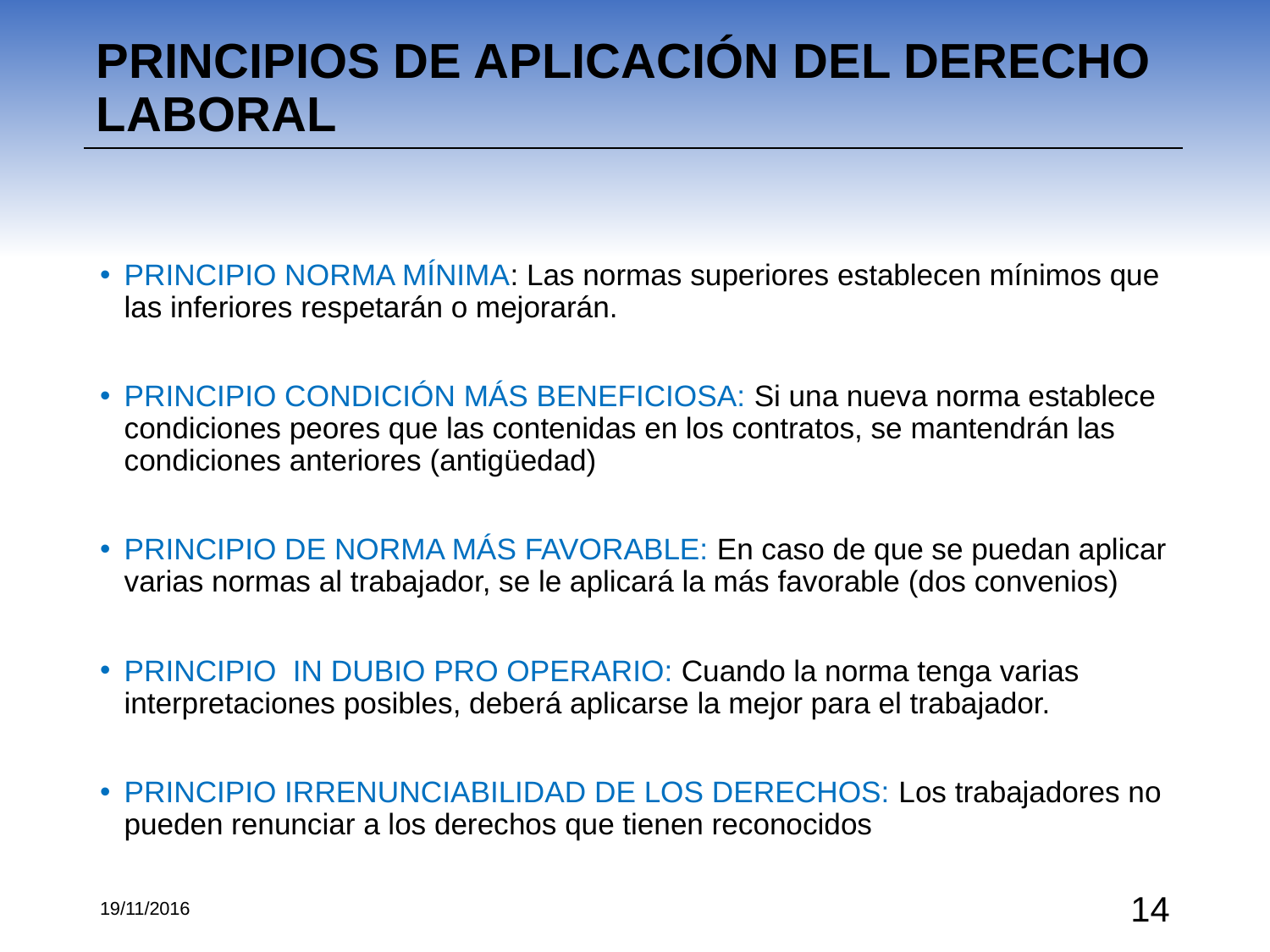

PRINCIPIOS DE APLICACIÓN DEL DERECHO LABORAL
PRINCIPIO NORMA MÍNIMA: Las normas superiores establecen mínimos que las inferiores respetarán o mejorarán.

PRINCIPIO CONDICIÓN MÁS BENEFICIOSA: Si una nueva norma establece  condiciones peores que las contenidas en los contratos, se mantendrán las condiciones anteriores (antigüedad)

PRINCIPIO DE NORMA MÁS FAVORABLE: En caso de que se puedan aplicar varias normas al trabajador, se le aplicará la más favorable (dos convenios)

PRINCIPIO  IN DUBIO PRO OPERARIO: Cuando la norma tenga varias interpretaciones posibles, deberá aplicarse la mejor para el trabajador.

PRINCIPIO IRRENUNCIABILIDAD DE LOS DERECHOS: Los trabajadores no pueden renunciar a los derechos que tienen reconocidos
19/11/2016
14